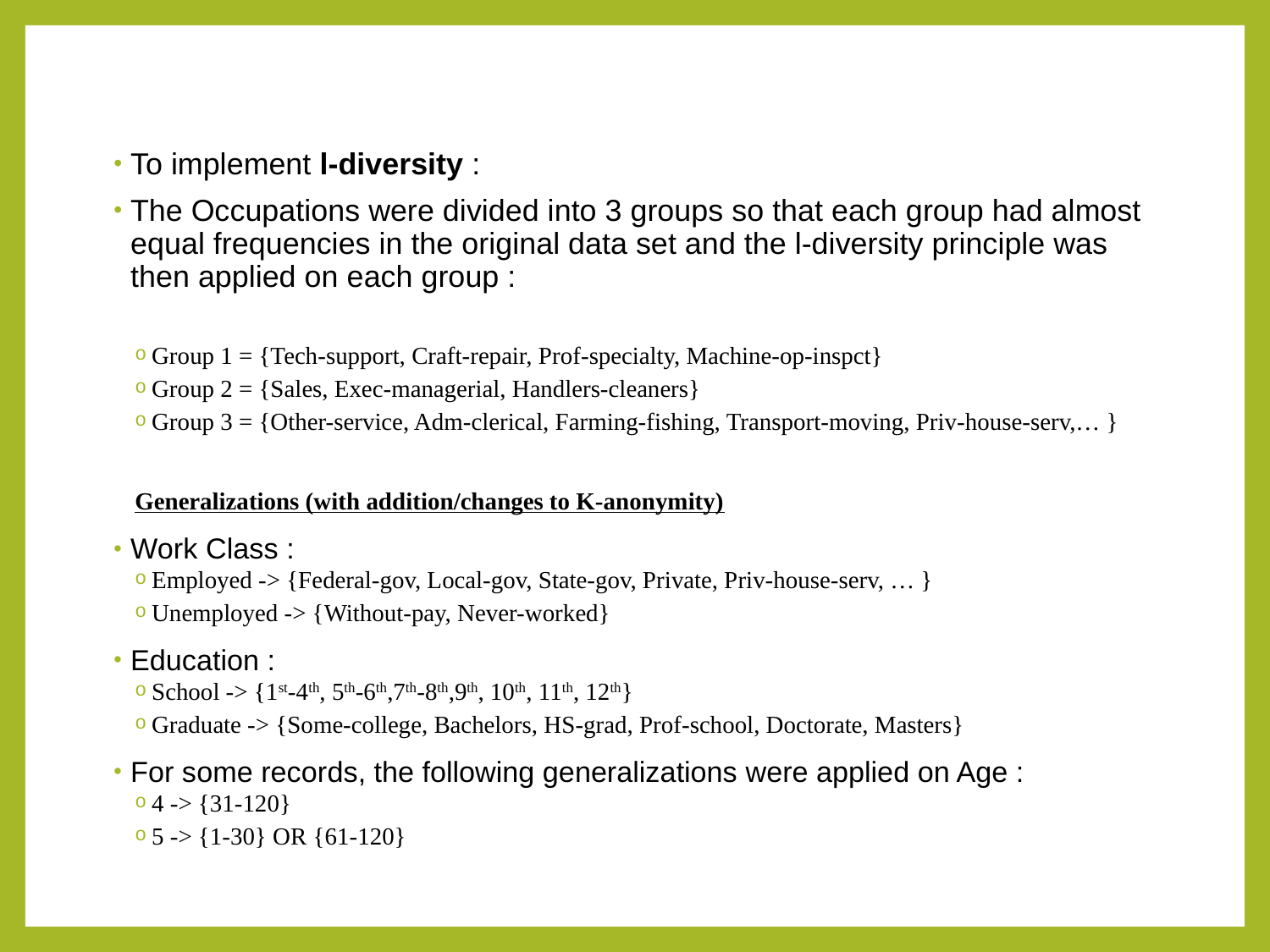

To implement l-diversity :
The Occupations were divided into 3 groups so that each group had almost equal frequencies in the original data set and the l-diversity principle was then applied on each group :

Group 1 = {Tech-support, Craft-repair, Prof-specialty, Machine-op-inspct}
Group 2 = {Sales, Exec-managerial, Handlers-cleaners}
Group 3 = {Other-service, Adm-clerical, Farming-fishing, Transport-moving, Priv-house-serv,… }

Generalizations (with addition/changes to K-anonymity)
Work Class :
Employed -> {Federal-gov, Local-gov, State-gov, Private, Priv-house-serv, … }
Unemployed -> {Without-pay, Never-worked}
Education :
School -> {1st-4th, 5th-6th,7th-8th,9th, 10th, 11th, 12th}
Graduate -> {Some-college, Bachelors, HS-grad, Prof-school, Doctorate, Masters}
For some records, the following generalizations were applied on Age :
4 -> {31-120}
5 -> {1-30} OR {61-120}